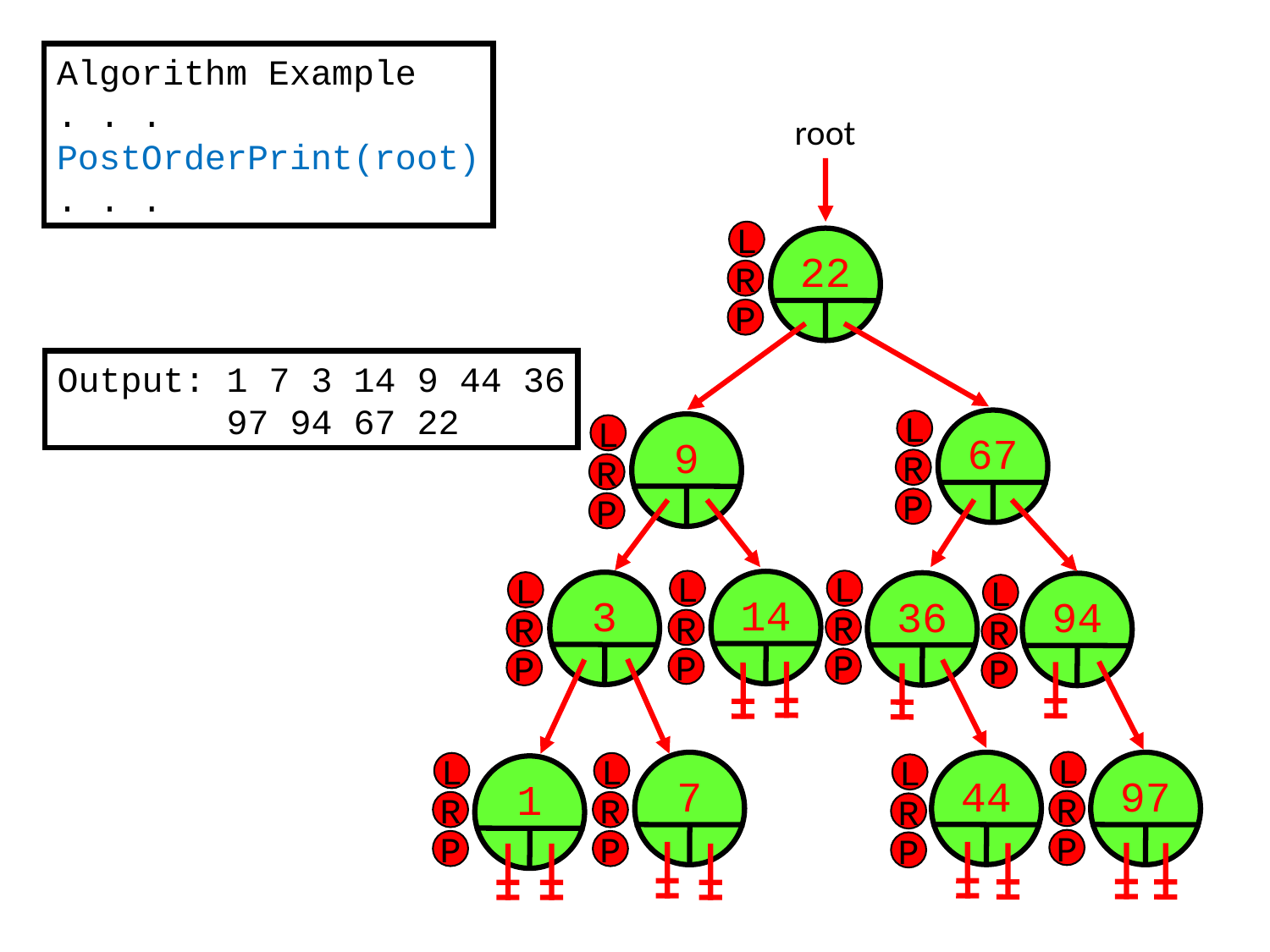

Algorithm Example
. . .
PostOrderPrint(root)
. . .
root

L

22
R
P

Output: 1 7 3 14 9 44 36
        97 94 67 22

67
L

9
L
R
R
P
P

L
L

14
L

3

36

94
L
R
R
R
R
P
P
P
P

L

44

97

7
L
L
L

1
R
R
R
R
P
P
P
P